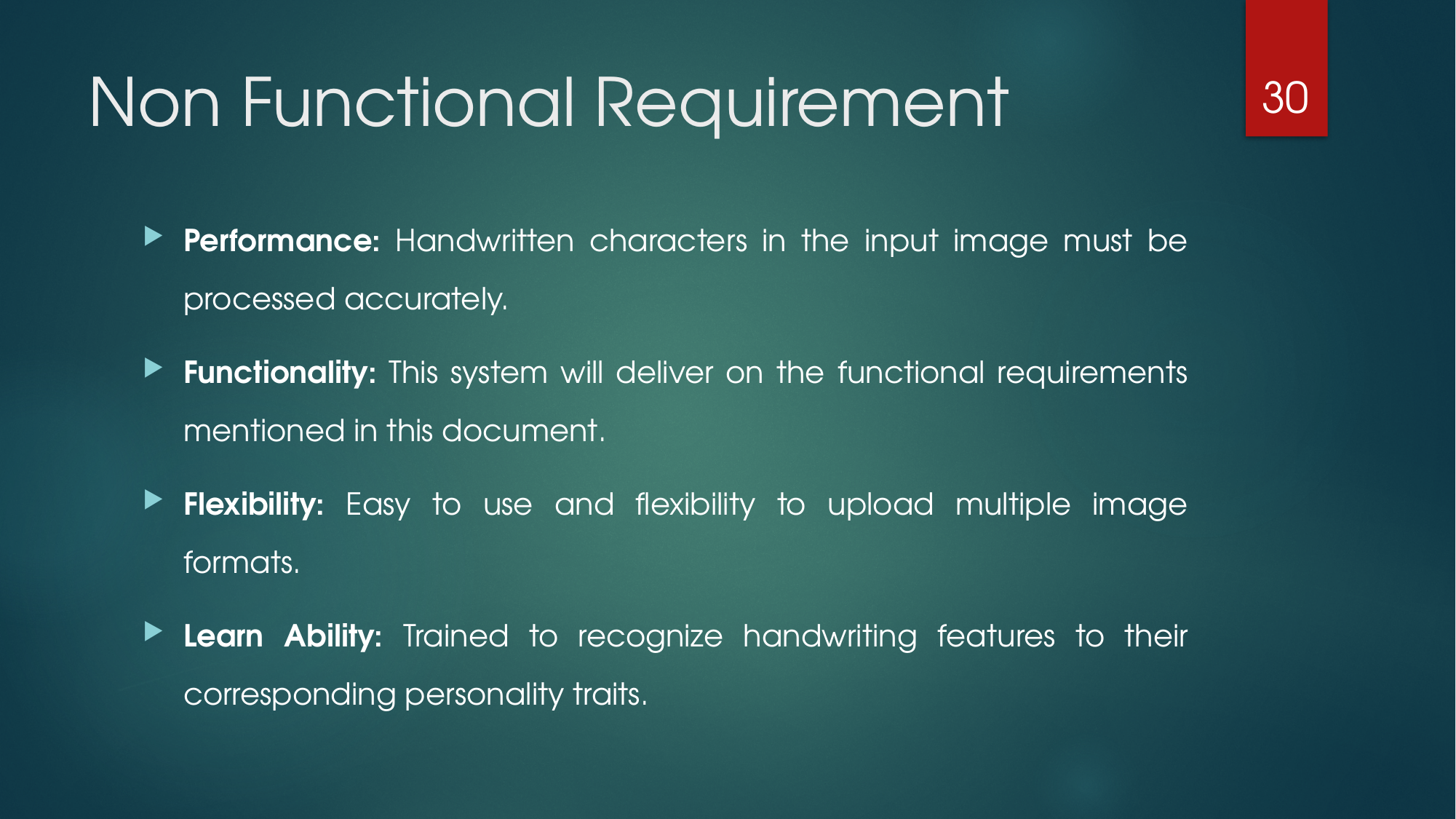

30
# Non Functional Requirement
Performance: Handwritten characters in the input image must be processed accurately.
Functionality: This system will deliver on the functional requirements mentioned in this document.
Flexibility: Easy to use and flexibility to upload multiple image formats.
Learn Ability: Trained to recognize handwriting features to their corresponding personality traits.